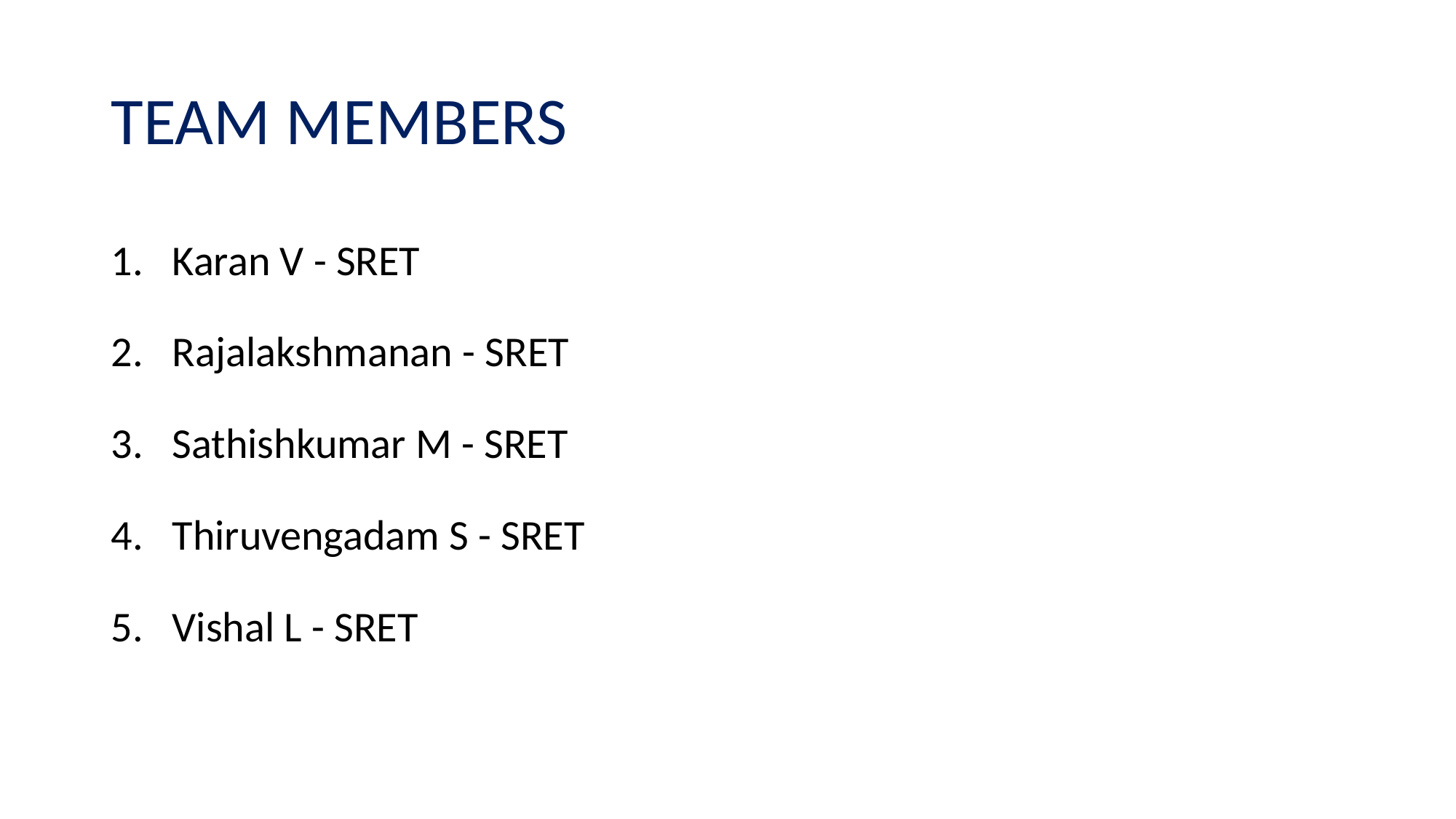

# TEAM MEMBERS
Karan V - SRET
Rajalakshmanan - SRET
Sathishkumar M - SRET
Thiruvengadam S - SRET
Vishal L - SRET